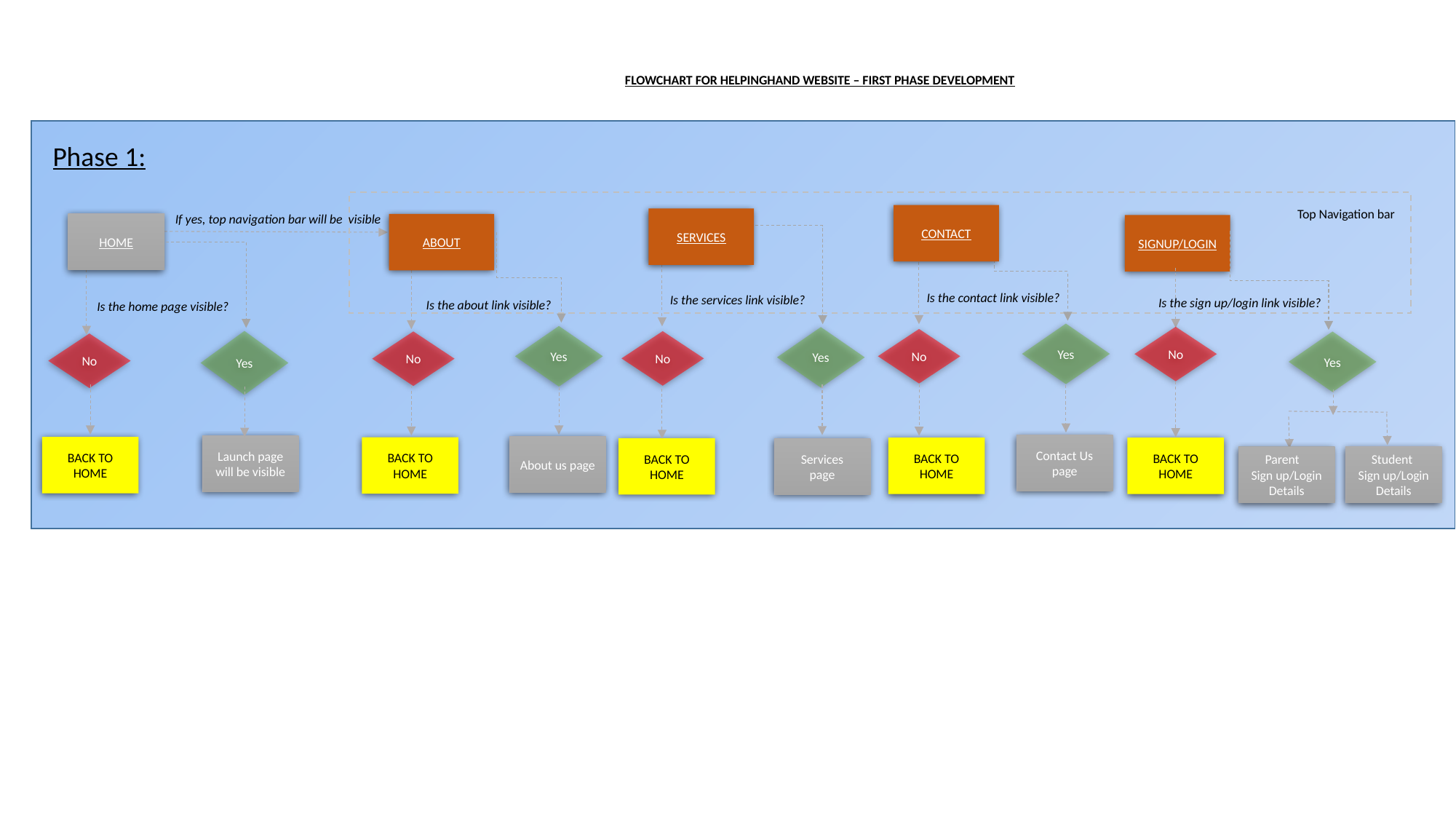

FLOWCHART FOR HELPINGHAND WEBSITE – FIRST PHASE DEVELOPMENT

Phase 1:

Top Navigation bar

CONTACT

Yes
No
Contact Us
page
BACK TO HOME
Is the contact link visible?
If yes, top navigation bar will be  visible
HOME
ABOUT
Is the about link visible?
Yes
No
About us page
BACK TO HOME
SIGNUP/LOGIN
No
Yes
BACK TO HOME
Student
Sign up/Login Details
Is the sign up/login link visible?
Is the home page visible?
Yes
No
Launch page will be visible
BACK TO HOME
Parent
Sign up/Login Details

SERVICES

Is the services link visible?
Yes
No
BACK TO HOME
Services
page